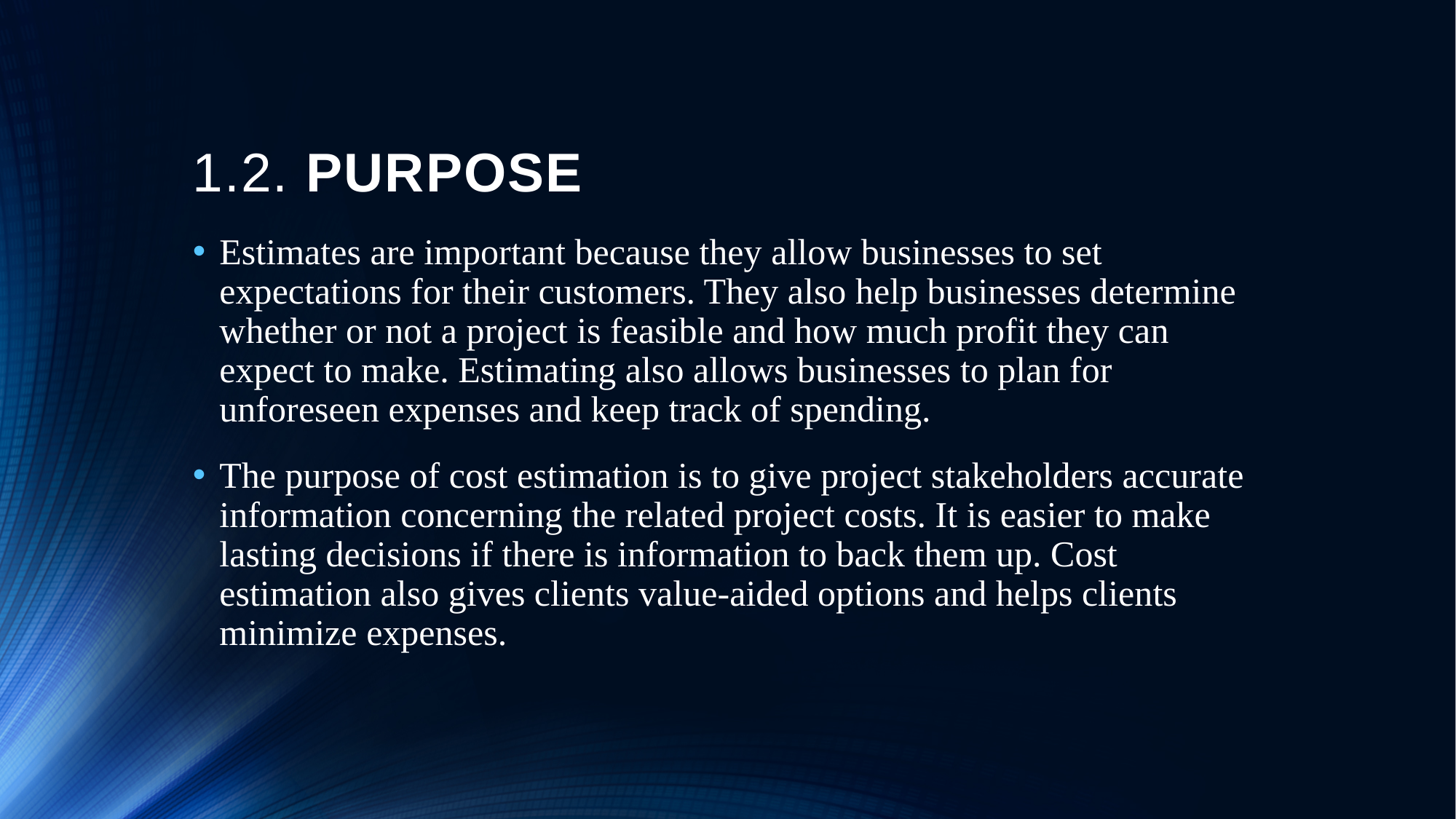

# 1.2. PURPOSE
Estimates are important because they allow businesses to set expectations for their customers. They also help businesses determine whether or not a project is feasible and how much profit they can expect to make. Estimating also allows businesses to plan for unforeseen expenses and keep track of spending.
The purpose of cost estimation is to give project stakeholders accurate information concerning the related project costs. It is easier to make lasting decisions if there is information to back them up. Cost estimation also gives clients value-aided options and helps clients minimize expenses.